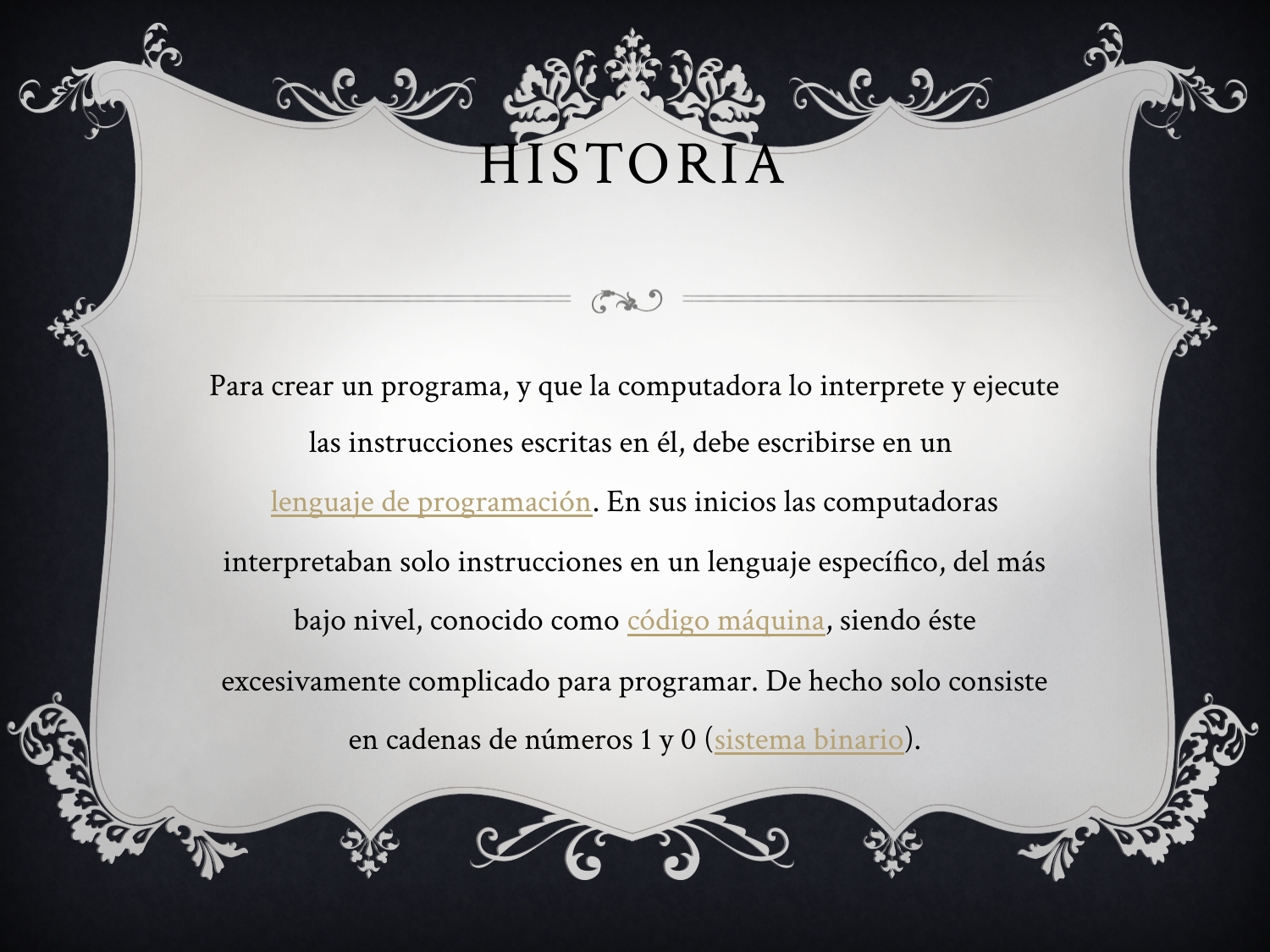

# Historia
Para crear un programa, y que la computadora lo interprete y ejecute las instrucciones escritas en él, debe escribirse en un lenguaje de programación. En sus inicios las computadoras interpretaban solo instrucciones en un lenguaje específico, del más bajo nivel, conocido como código máquina, siendo éste excesivamente complicado para programar. De hecho solo consiste en cadenas de números 1 y 0 (sistema binario).